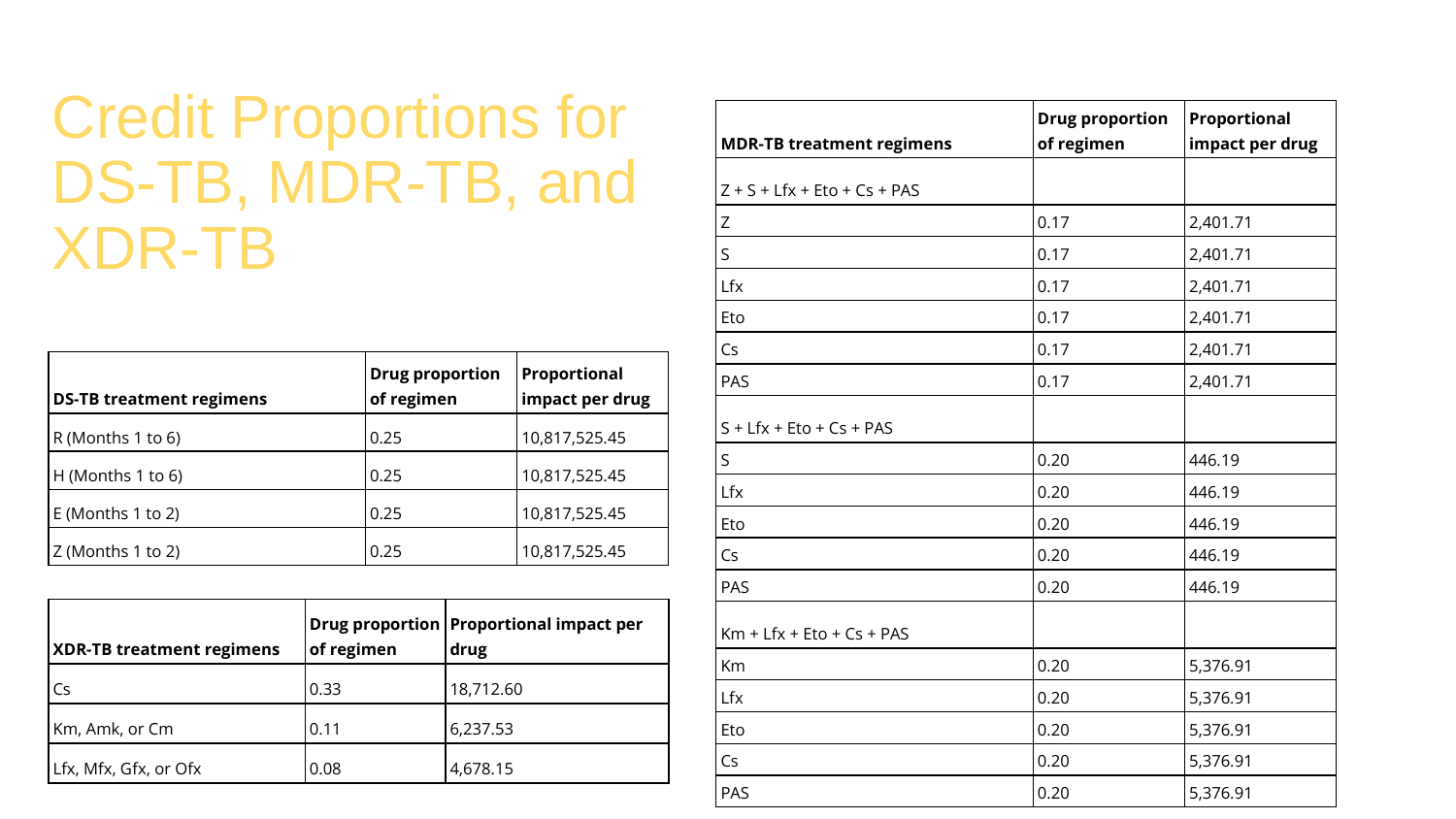

# Credit Proportions for DS-TB, MDR-TB, and XDR-TB
| MDR-TB treatment regimens | Drug proportion of regimen | Proportional impact per drug |
| --- | --- | --- |
| Z + S + Lfx + Eto + Cs + PAS |  |  |
| Z | 0.17 | 2,401.71 |
| S | 0.17 | 2,401.71 |
| Lfx | 0.17 | 2,401.71 |
| Eto | 0.17 | 2,401.71 |
| Cs | 0.17 | 2,401.71 |
| PAS | 0.17 | 2,401.71 |
| S + Lfx + Eto + Cs + PAS |  |  |
| S | 0.20 | 446.19 |
| Lfx | 0.20 | 446.19 |
| Eto | 0.20 | 446.19 |
| Cs | 0.20 | 446.19 |
| PAS | 0.20 | 446.19 |
| Km + Lfx + Eto + Cs + PAS |  |  |
| Km | 0.20 | 5,376.91 |
| Lfx | 0.20 | 5,376.91 |
| Eto | 0.20 | 5,376.91 |
| Cs | 0.20 | 5,376.91 |
| PAS | 0.20 | 5,376.91 |
| DS-TB treatment regimens | Drug proportion of regimen | Proportional impact per drug |
| --- | --- | --- |
| R (Months 1 to 6) | 0.25 | 10,817,525.45 |
| H (Months 1 to 6) | 0.25 | 10,817,525.45 |
| E (Months 1 to 2) | 0.25 | 10,817,525.45 |
| Z (Months 1 to 2) | 0.25 | 10,817,525.45 |
| XDR-TB treatment regimens | Drug proportion of regimen | Proportional impact per drug |
| --- | --- | --- |
| Cs | 0.33 | 18,712.60 |
| Km, Amk, or Cm | 0.11 | 6,237.53 |
| Lfx, Mfx, Gfx, or Ofx | 0.08 | 4,678.15 |